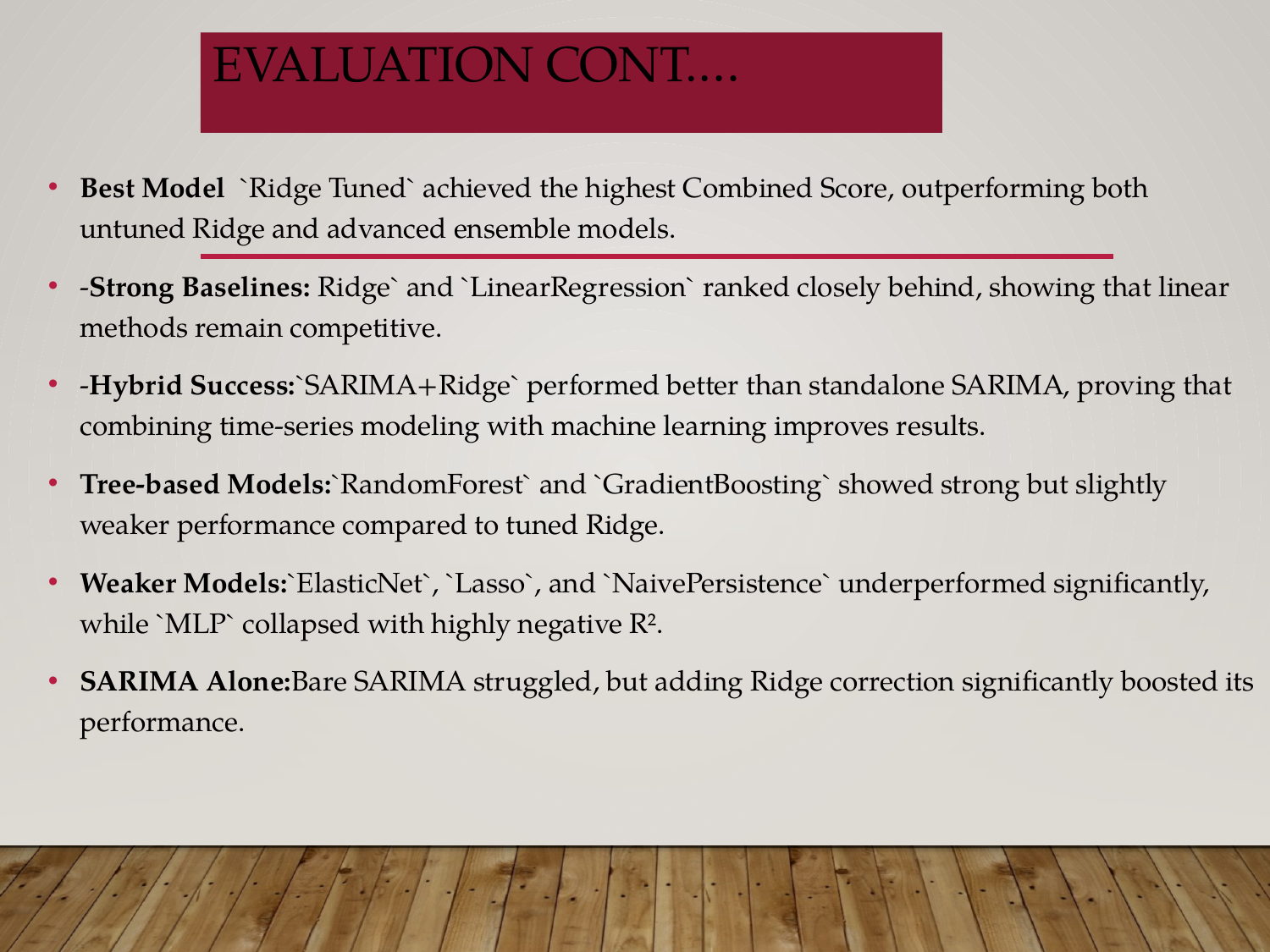

# Evaluation cont.…
Best Model  `Ridge Tuned` achieved the highest Combined Score, outperforming both untuned Ridge and advanced ensemble models.
-Strong Baselines: Ridge` and `LinearRegression` ranked closely behind, showing that linear methods remain competitive.
-Hybrid Success:`SARIMA+Ridge` performed better than standalone SARIMA, proving that combining time-series modeling with machine learning improves results.
Tree-based Models:`RandomForest` and `GradientBoosting` showed strong but slightly weaker performance compared to tuned Ridge.
Weaker Models:`ElasticNet`, `Lasso`, and `NaivePersistence` underperformed significantly, while `MLP` collapsed with highly negative R².
SARIMA Alone:Bare SARIMA struggled, but adding Ridge correction significantly boosted its performance.